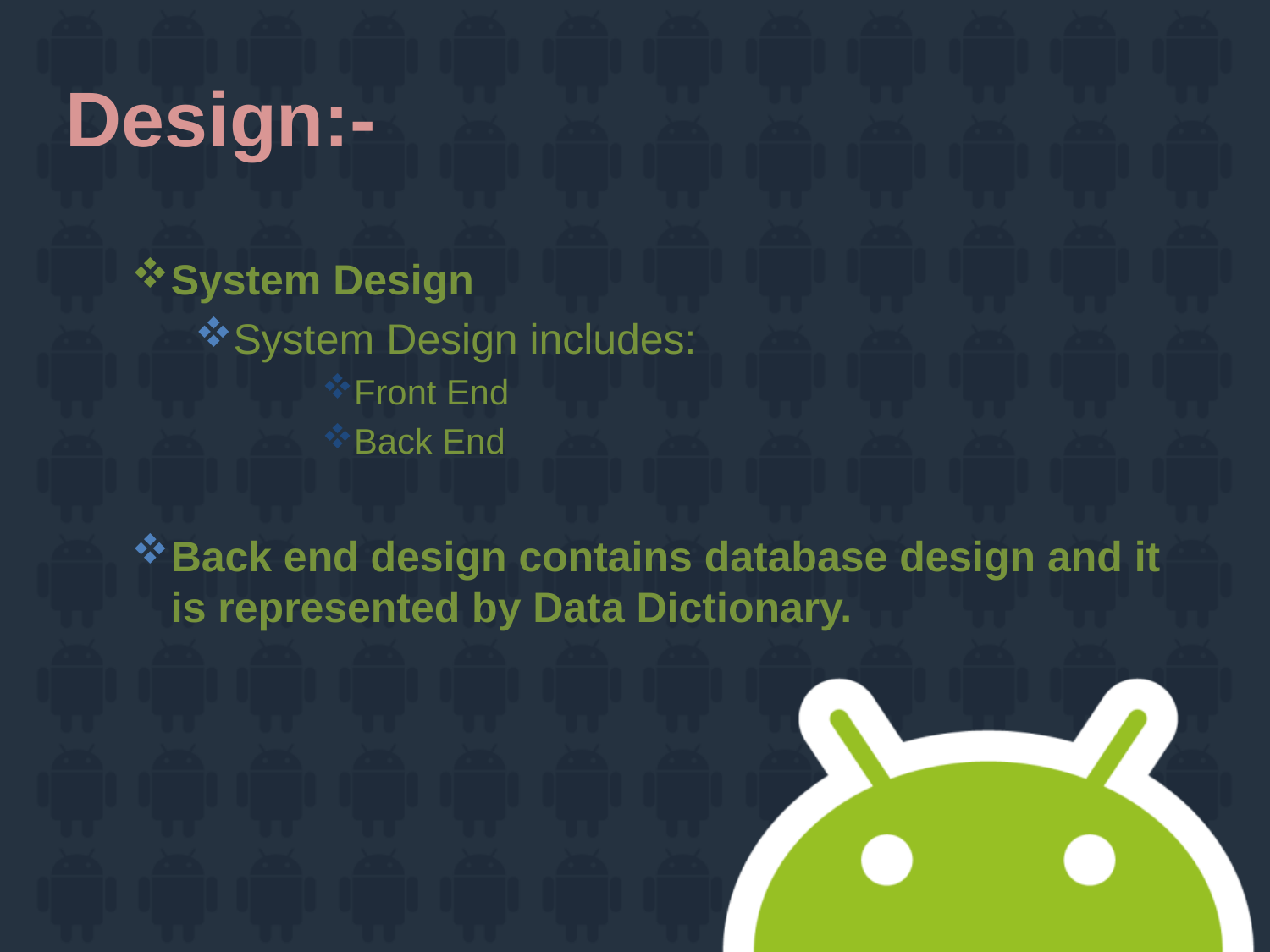

# Design:-
System Design
System Design includes:
Front End
Back End

Back end design contains database design and it is represented by Data Dictionary.